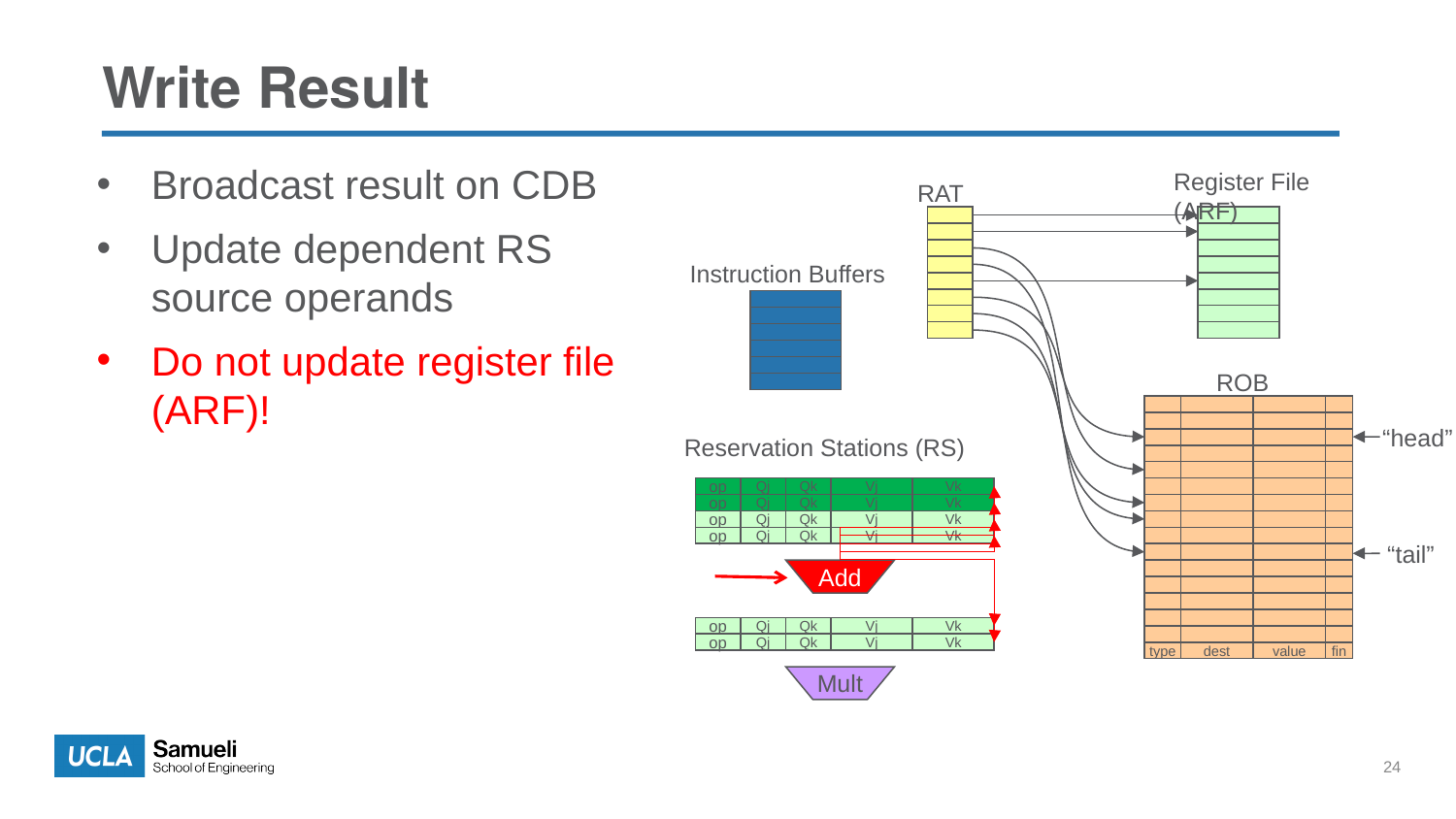

Write Result
Register File (ARF)
Broadcast result on CDB
Update dependent RS source operands
Do not update register file (ARF)!

RAT

Instruction Buffers

ROB

“head”
Reservation Stations (RS)

op
Qj
Qk
Vj
Vk

op
Qj
Qk
Vj
Vk

op
Qj
Qk
Vj
Vk

op
Qj
Qk
Vj
Vk

“tail”

Add

op
Qj
Qk
Vj
Vk

op
Qj
Qk
Vj
Vk
type
dest
value
fin
Mult
24